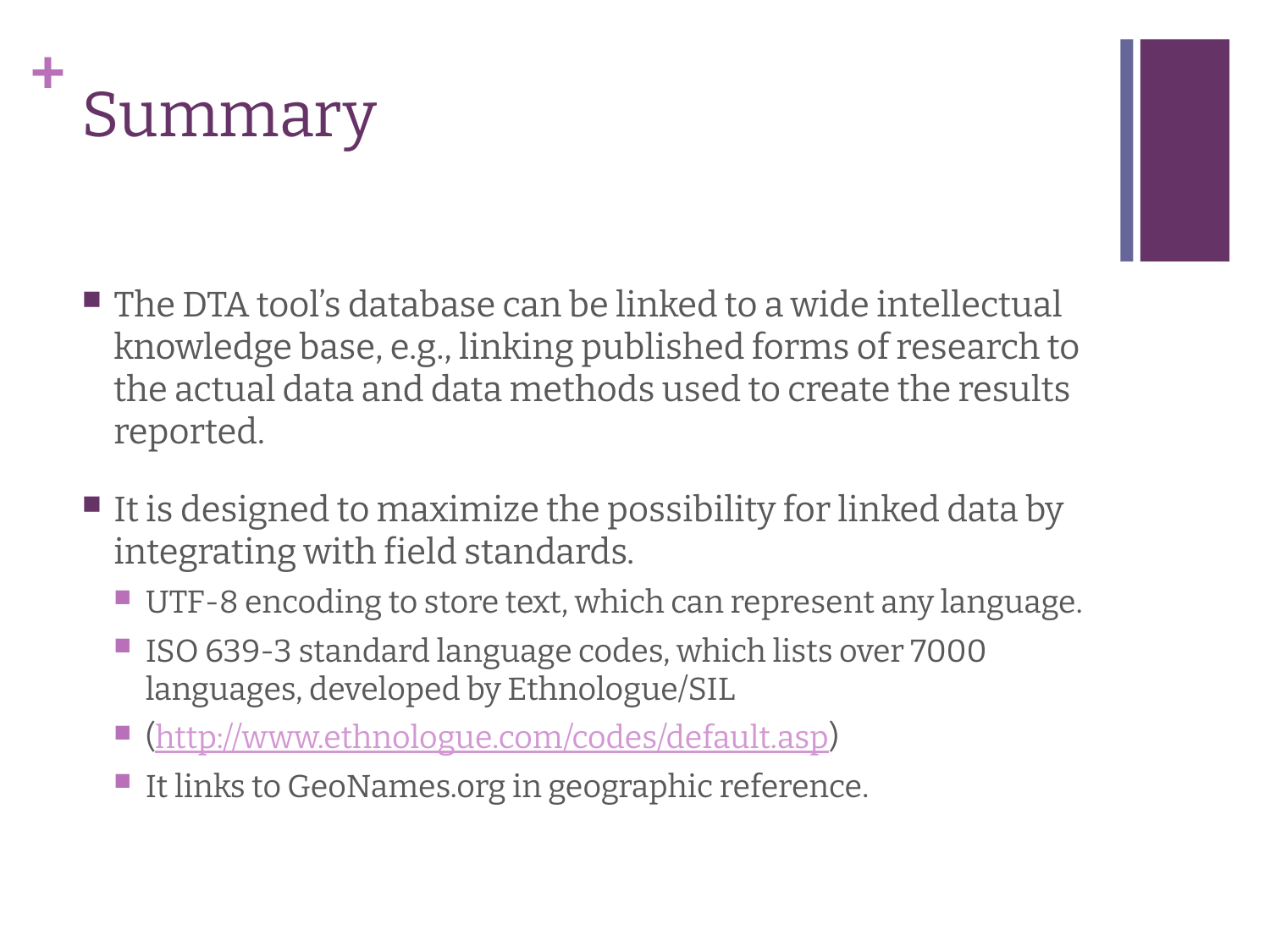

# Summary
The DTA tool’s database can be linked to a wide intellectual knowledge base, e.g., linking published forms of research to the actual data and data methods used to create the results reported.
It is designed to maximize the possibility for linked data by integrating with field standards.
UTF-8 encoding to store text, which can represent any language.
ISO 639-3 standard language codes, which lists over 7000 languages, developed by Ethnologue/SIL
(http://www.ethnologue.com/codes/default.asp)
It links to GeoNames.org in geographic reference.